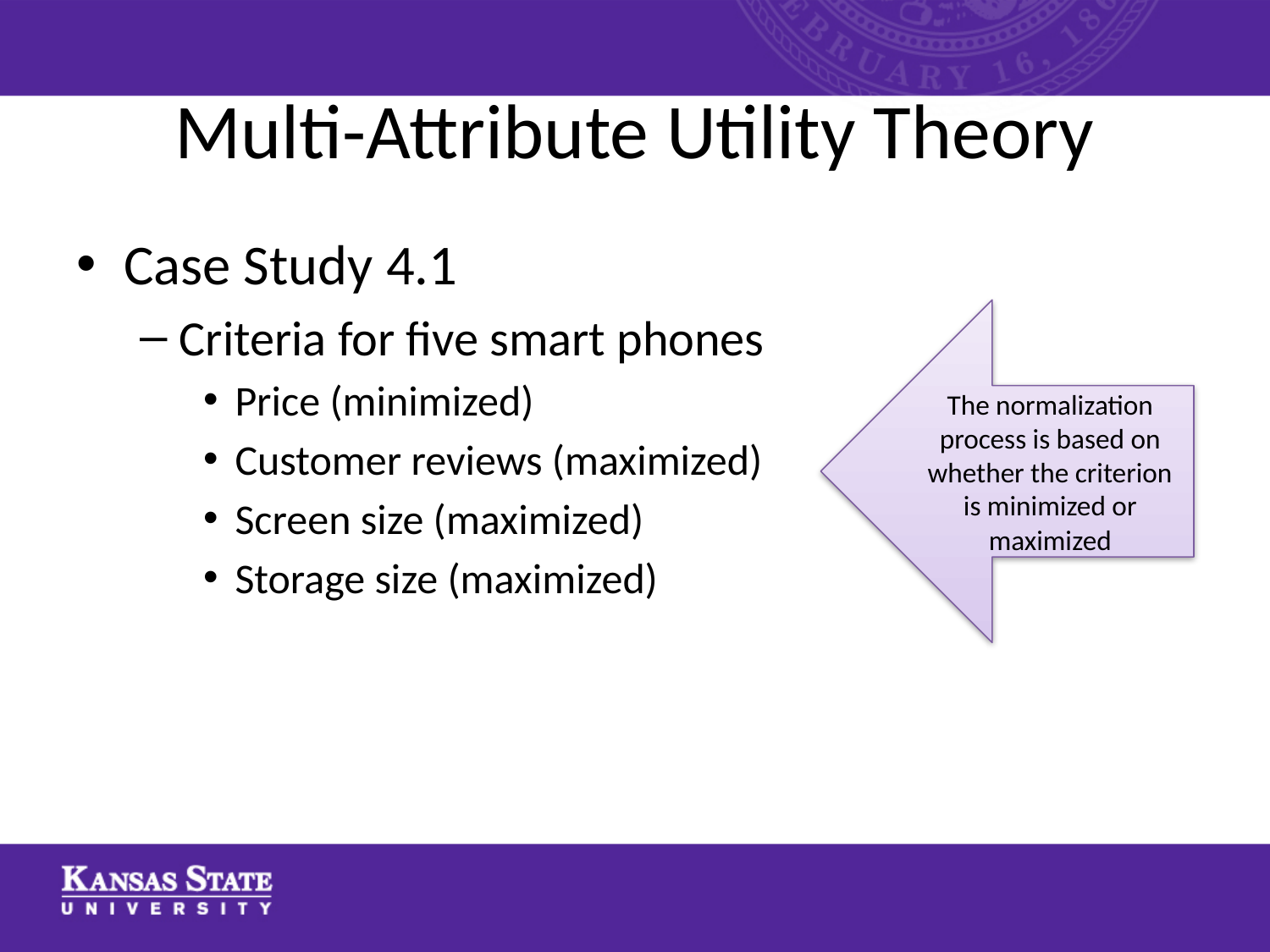

# Multi-Attribute Utility Theory
Case Study 4.1
Criteria for five smart phones
Price (minimized)
Customer reviews (maximized)
Screen size (maximized)
Storage size (maximized)

The normalization process is based on whether the criterion is minimized or maximized